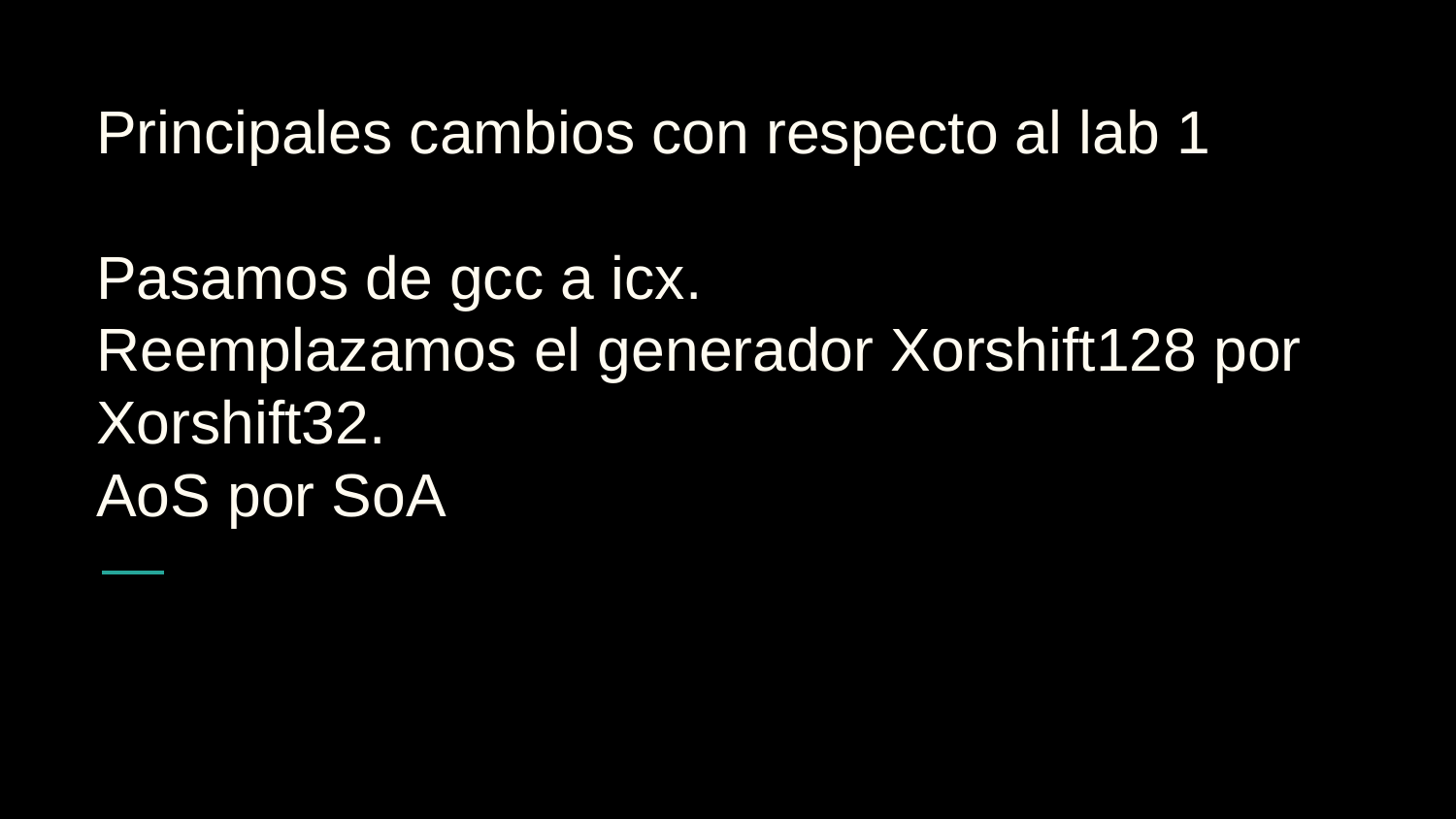

# Principales cambios con respecto al lab 1

Pasamos de gcc a icx.
Reemplazamos el generador Xorshift128 por Xorshift32.
AoS por SoA